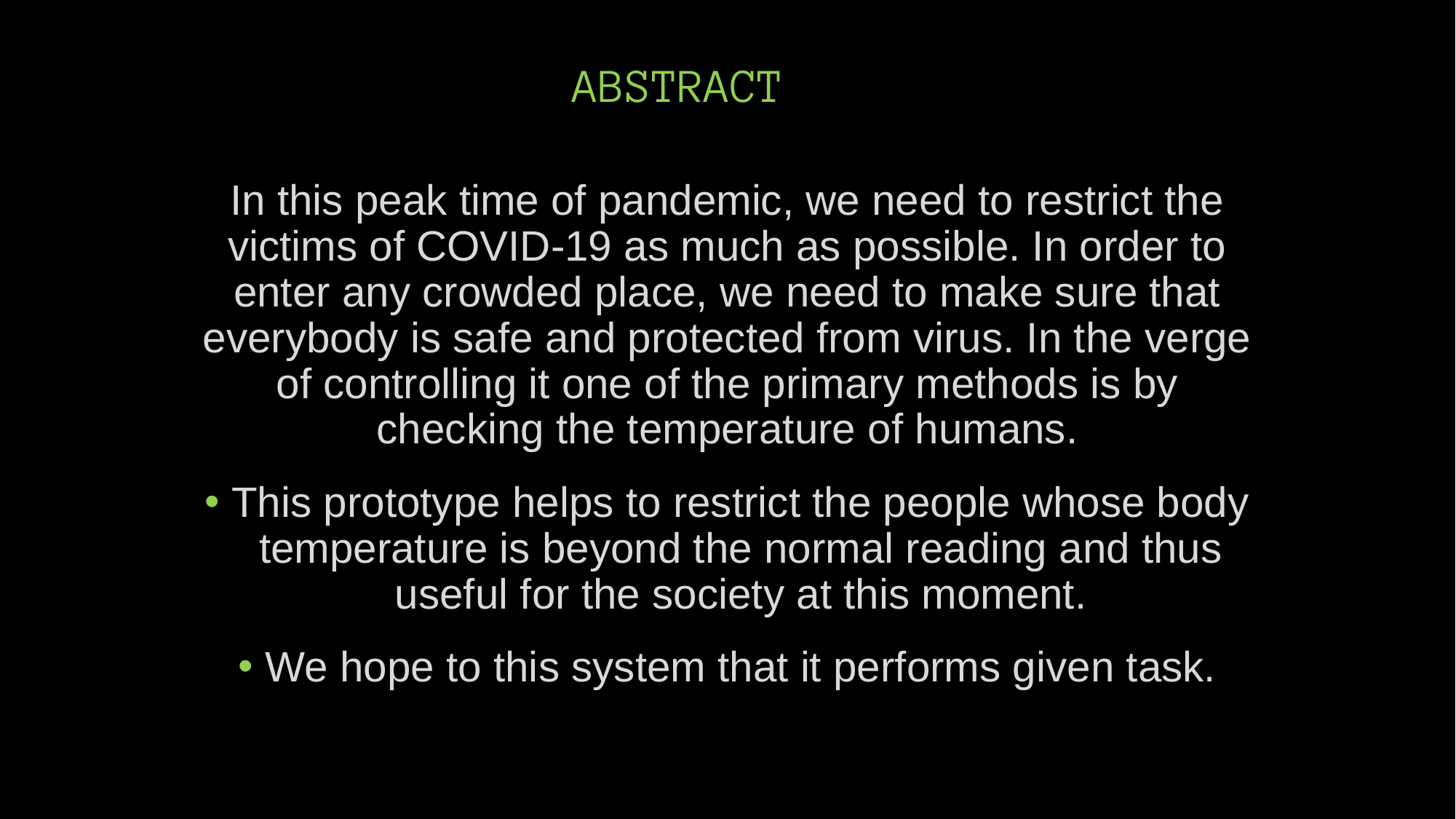

# ABSTRACT
In this peak time of pandemic, we need to restrict the victims of COVID-19 as much as possible. In order to enter any crowded place, we need to make sure that everybody is safe and protected from virus. In the verge of controlling it one of the primary methods is by checking the temperature of humans.
This prototype helps to restrict the people whose body temperature is beyond the normal reading and thus useful for the society at this moment.
We hope to this system that it performs given task.